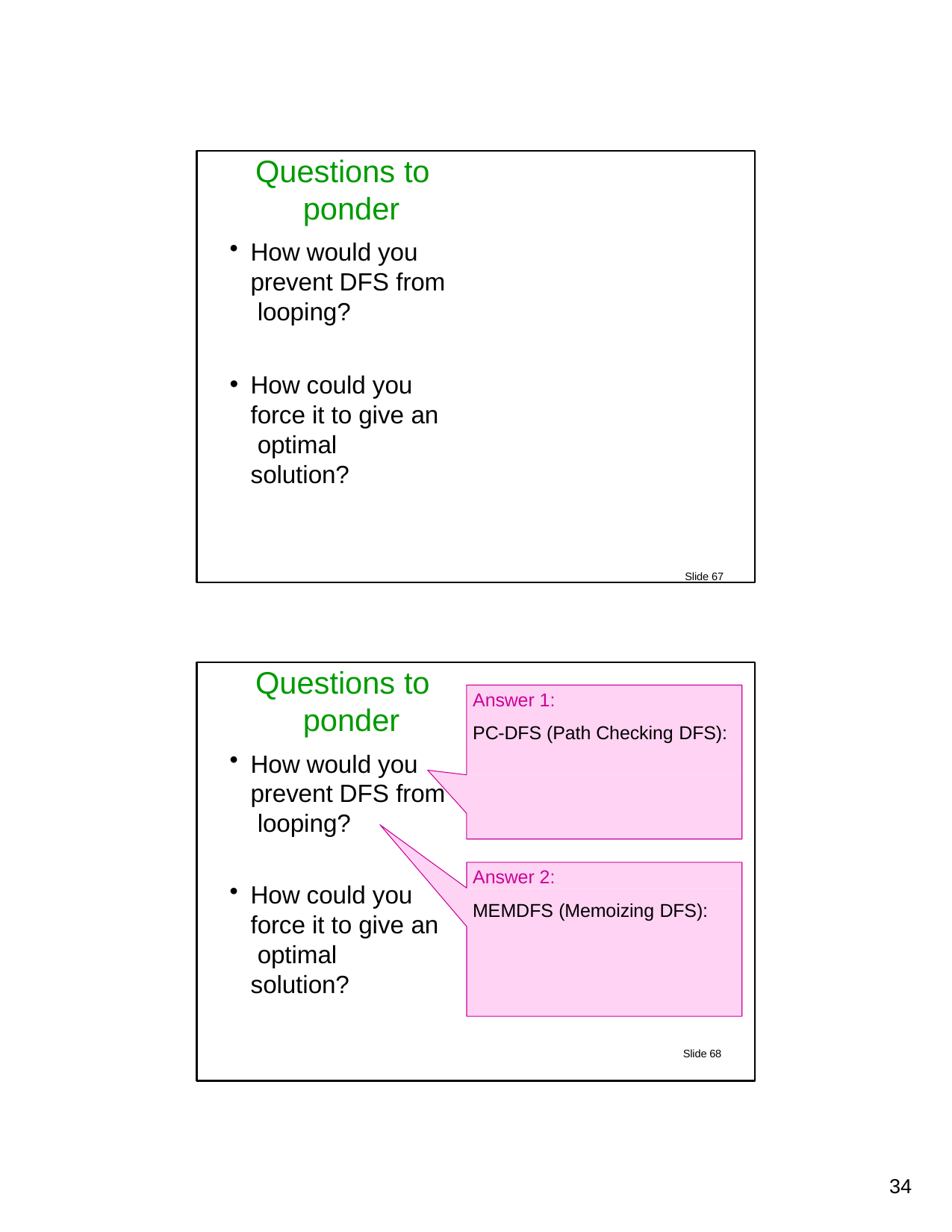

Questions to  ponder
How would you  prevent DFS from  looping?

How could you  force it to give an  optimal solution?

Slide 67
Questions to  ponder
How would you  prevent DFS from  looping?

Answer 1:
PC-DFS (Path Checking DFS):

Answer 2:
MEMDFS (Memoizing DFS):
How could you  force it to give an  optimal solution?
Slide 68
34